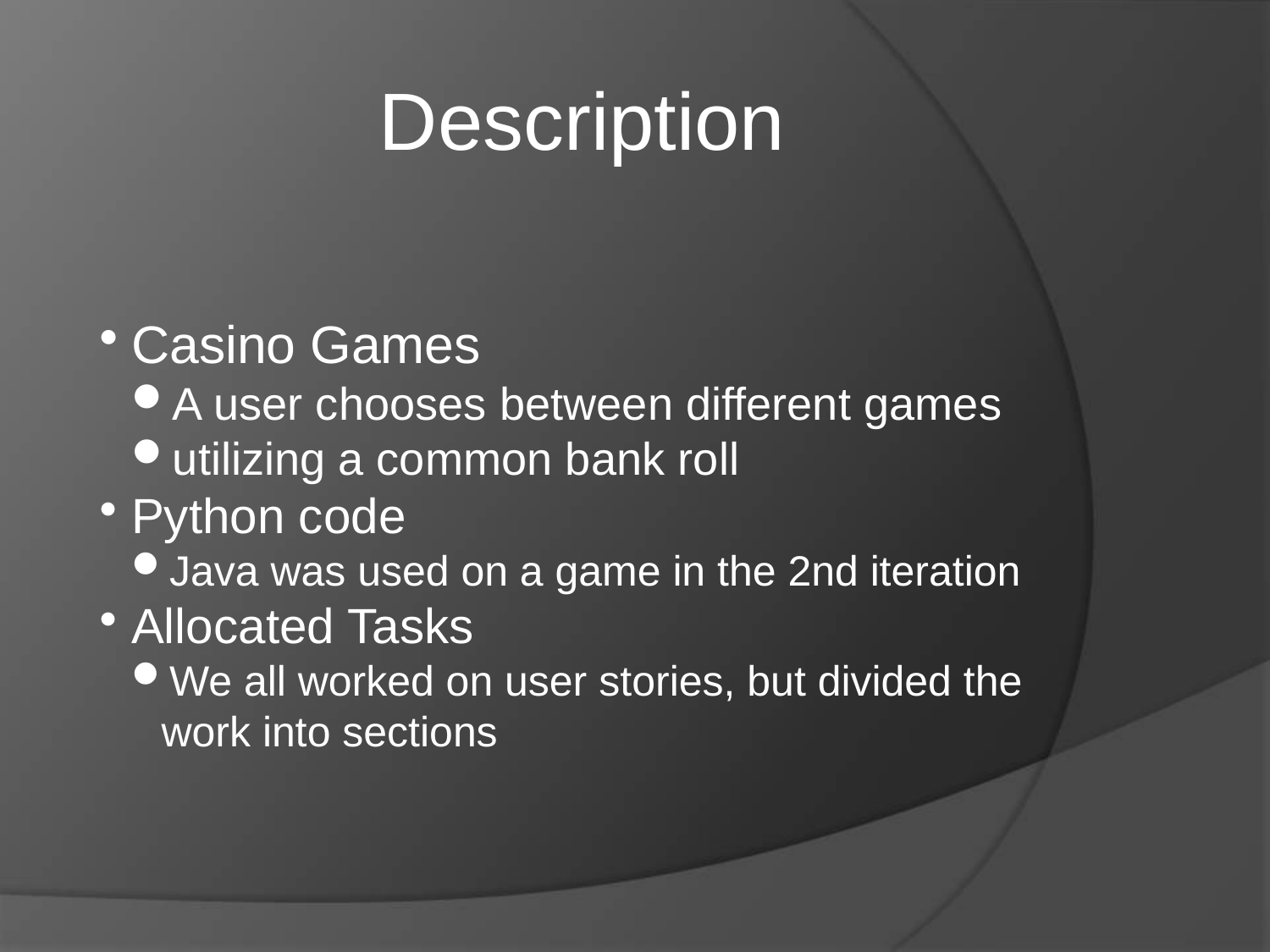

Description
Casino Games
A user chooses between different games
utilizing a common bank roll
Python code
Java was used on a game in the 2nd iteration
Allocated Tasks
We all worked on user stories, but divided the work into sections